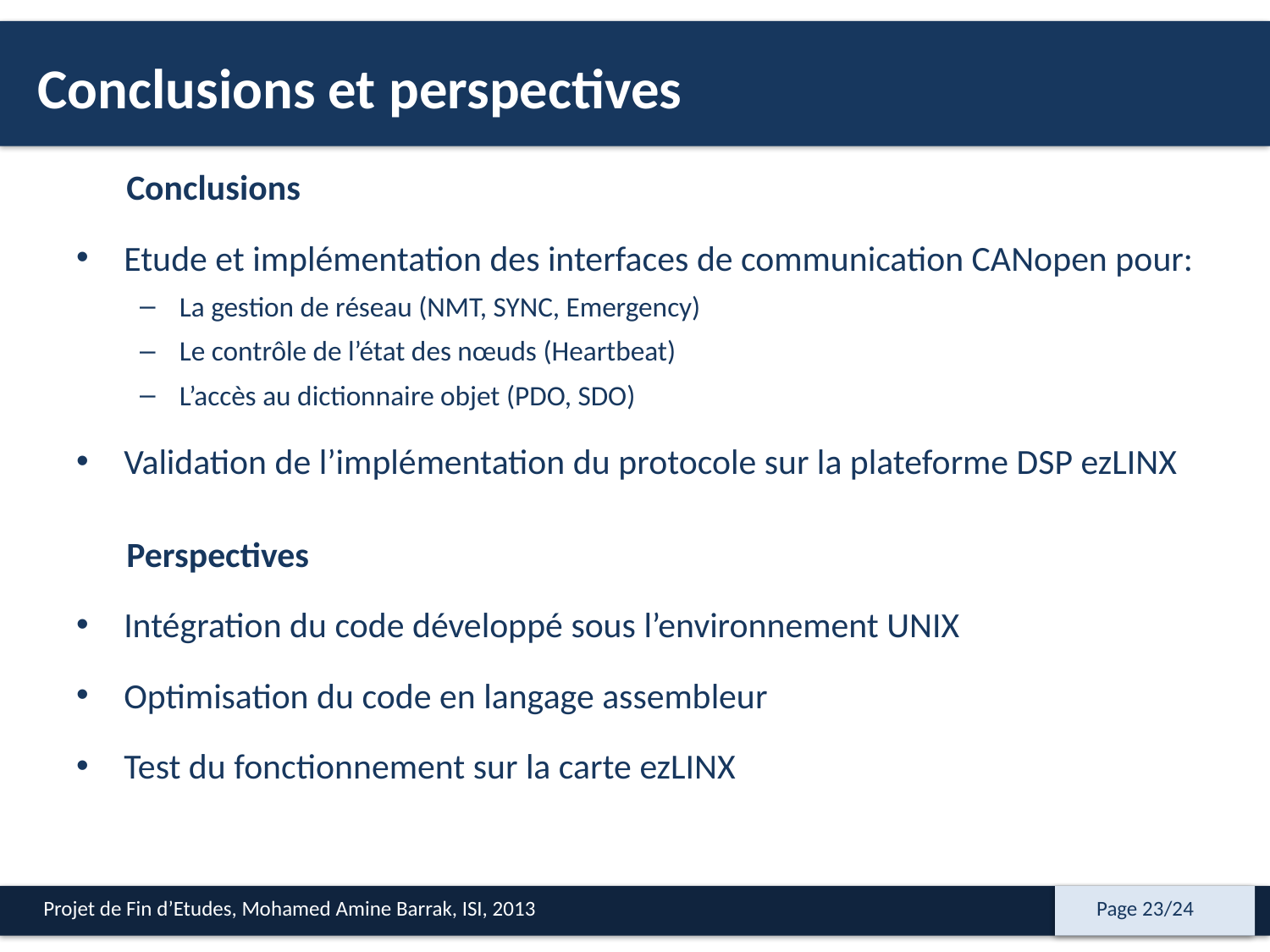

Conclusions et perspectives

Conclusions
Etude et implémentation des interfaces de communication CANopen pour:
La gestion de réseau (NMT, SYNC, Emergency)
Le contrôle de l’état des nœuds (Heartbeat)
L’accès au dictionnaire objet (PDO, SDO)
Validation de l’implémentation du protocole sur la plateforme DSP ezLINX

Perspectives
Intégration du code développé sous l’environnement UNIX
Optimisation du code en langage assembleur
Test du fonctionnement sur la carte ezLINX
Projet de Fin d’Etudes, Mohamed Amine Barrak, ISI, 2013
Page 23/24